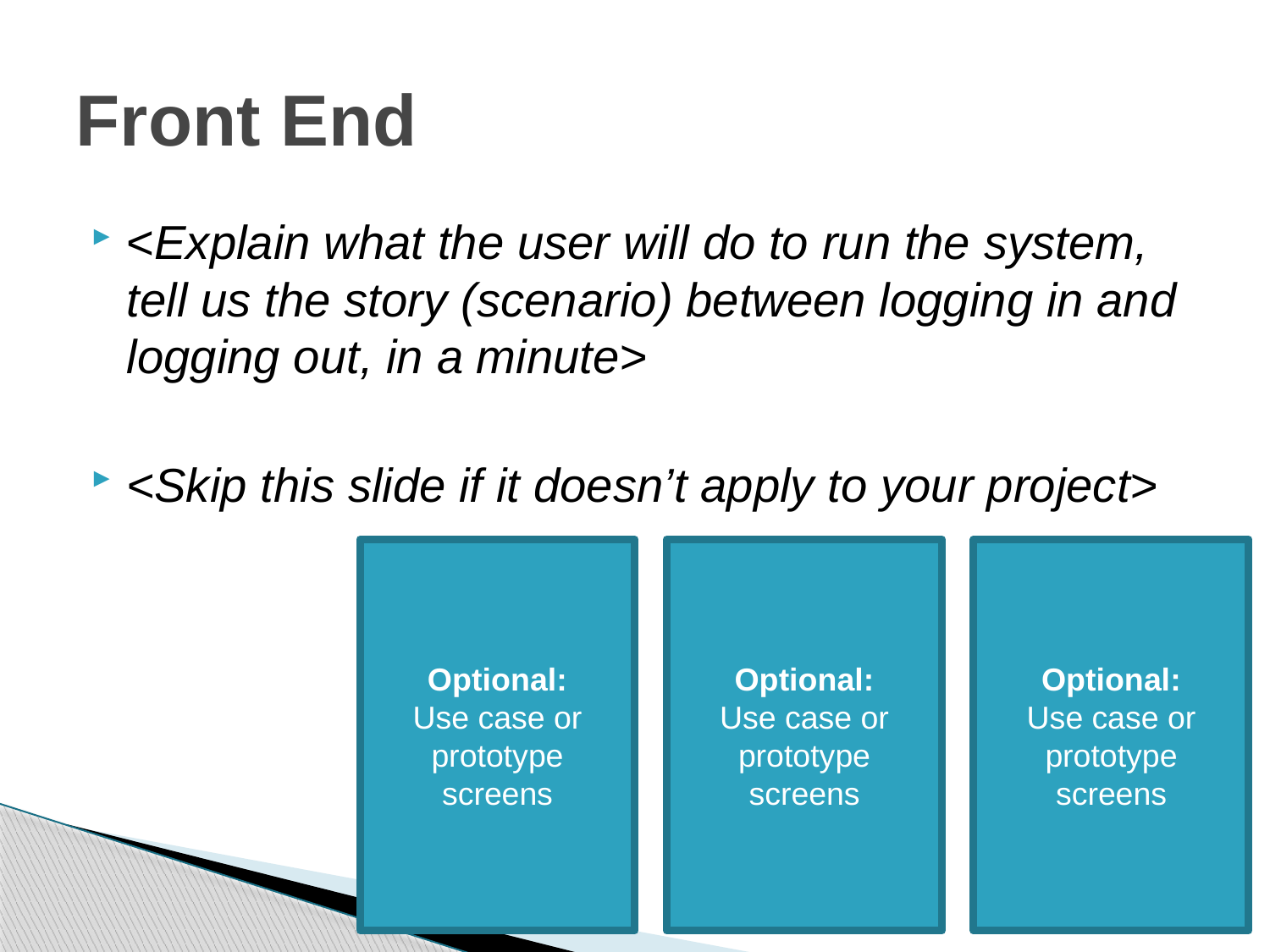

# Front End
<Explain what the user will do to run the system, tell us the story (scenario) between logging in and logging out, in a minute>

<Skip this slide if it doesn’t apply to your project>
Optional:
Use case or prototype screens
Optional:
Use case or prototype screens
Optional:
Use case or prototype screens